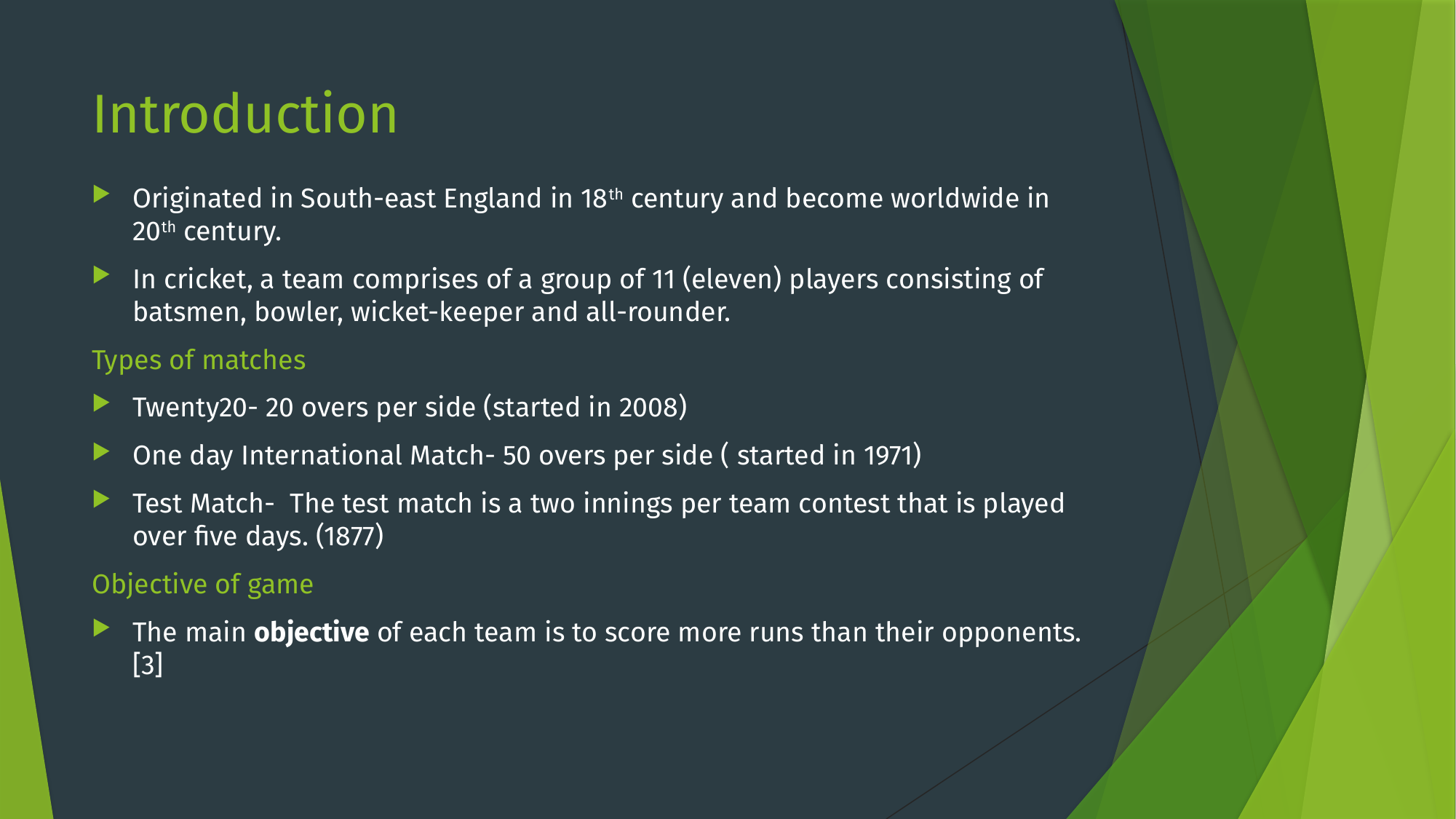

# Introduction
Originated in South-east England in 18th century and become worldwide in 20th century.
In cricket, a team comprises of a group of 11 (eleven) players consisting of batsmen, bowler, wicket-keeper and all-rounder.
Types of matches
Twenty20- 20 overs per side (started in 2008)
One day International Match- 50 overs per side ( started in 1971)
Test Match-  The test match is a two innings per team contest that is played over five days. (1877)
Objective of game
The main objective of each team is to score more runs than their opponents.[3]